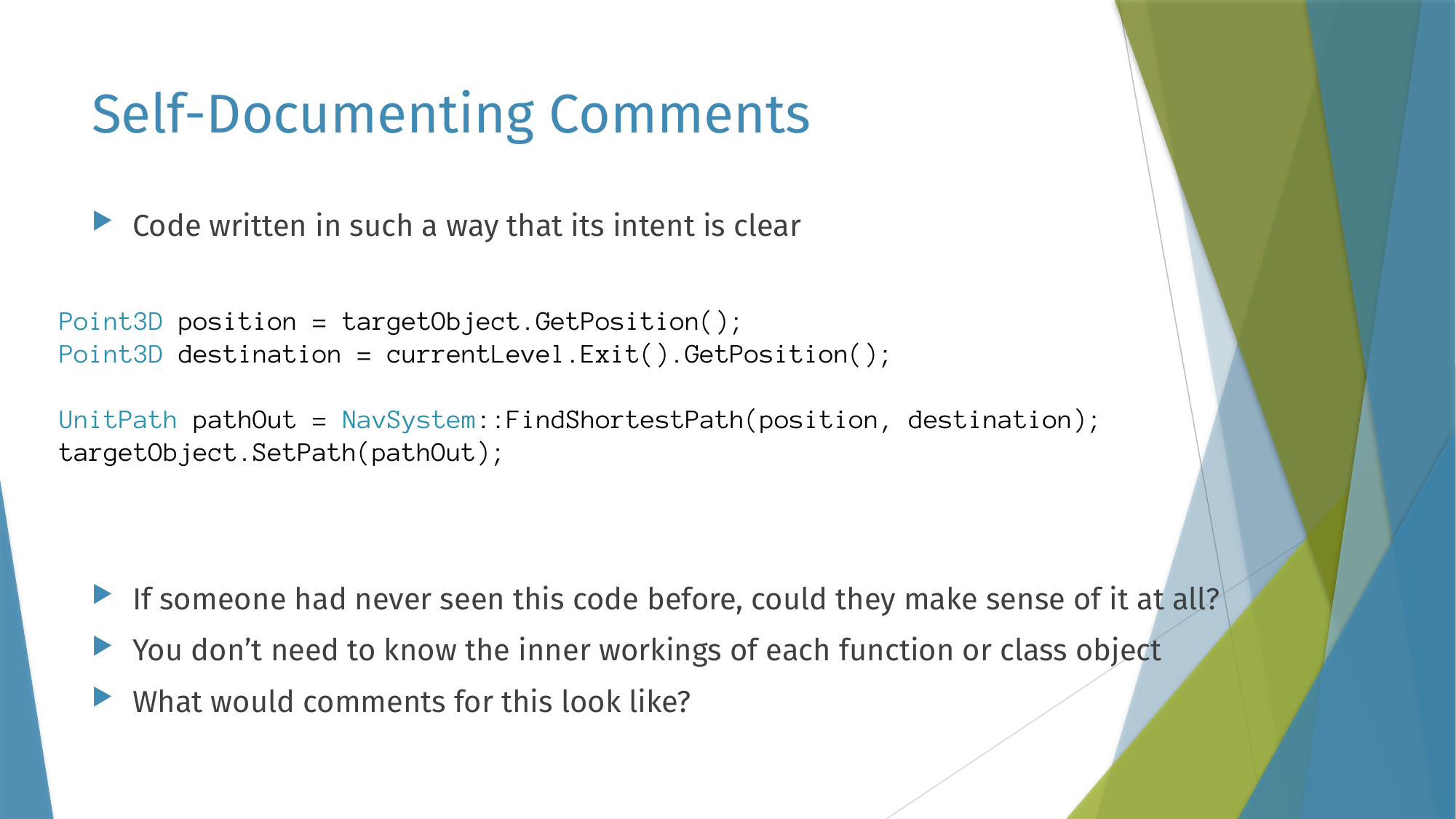

# Self-Documenting Comments
Code written in such a way that its intent is clear
Point3D position = targetObject.GetPosition();
Point3D destination = currentLevel.Exit().GetPosition();

UnitPath pathOut = NavSystem::FindShortestPath(position, destination);
targetObject.SetPath(pathOut);
If someone had never seen this code before, could they make sense of it at all?
You don’t need to know the inner workings of each function or class object
What would comments for this look like?